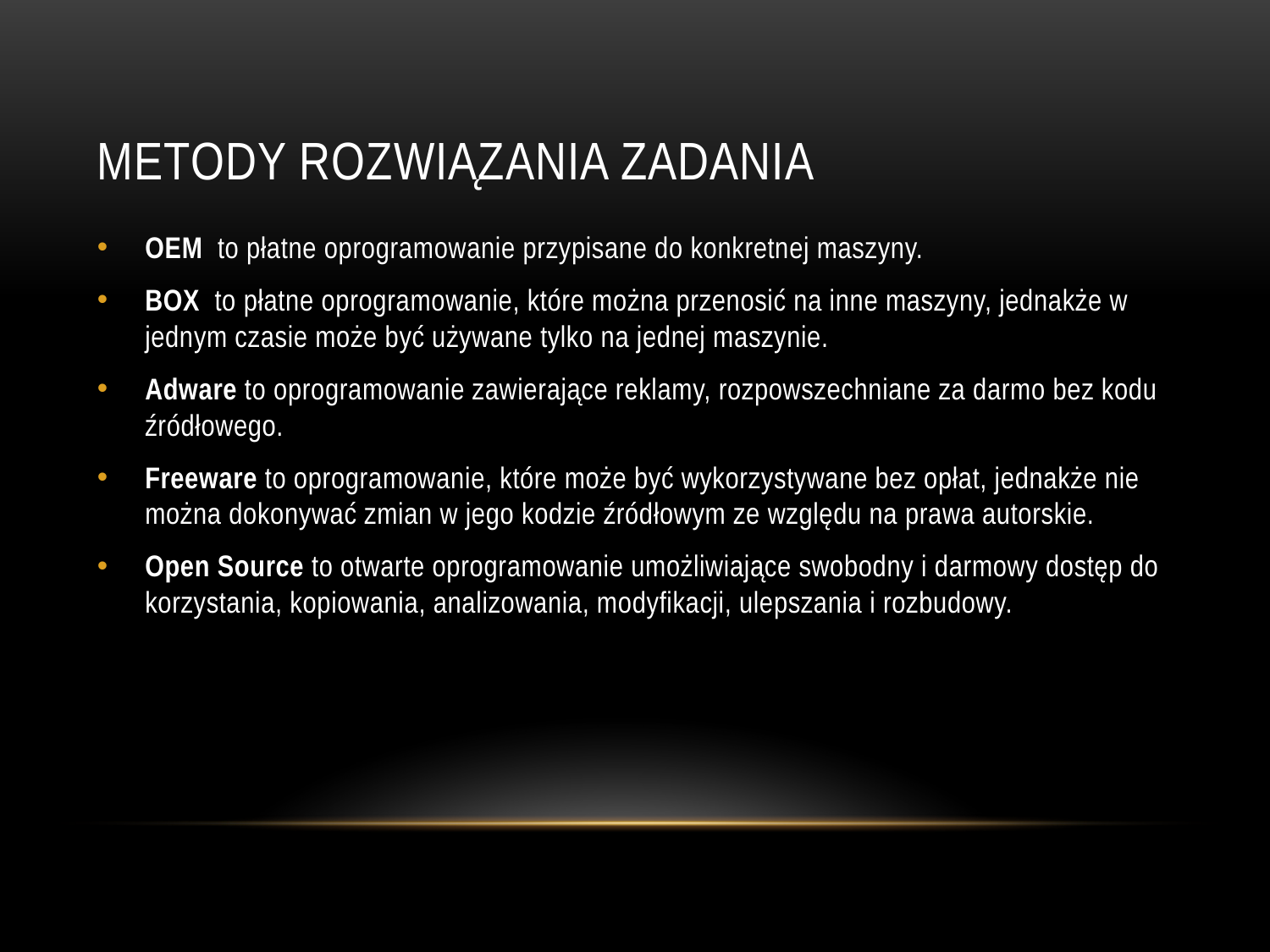

# Metody rozwiązania zadania
OEM  to płatne oprogramowanie przypisane do konkretnej maszyny.
BOX  to płatne oprogramowanie, które można przenosić na inne maszyny, jednakże w jednym czasie może być używane tylko na jednej maszynie.
Adware to oprogramowanie zawierające reklamy, rozpowszechniane za darmo bez kodu źródłowego.
Freeware to oprogramowanie, które może być wykorzystywane bez opłat, jednakże nie można dokonywać zmian w jego kodzie źródłowym ze względu na prawa autorskie.
Open Source to otwarte oprogramowanie umożliwiające swobodny i darmowy dostęp do korzystania, kopiowania, analizowania, modyfikacji, ulepszania i rozbudowy.